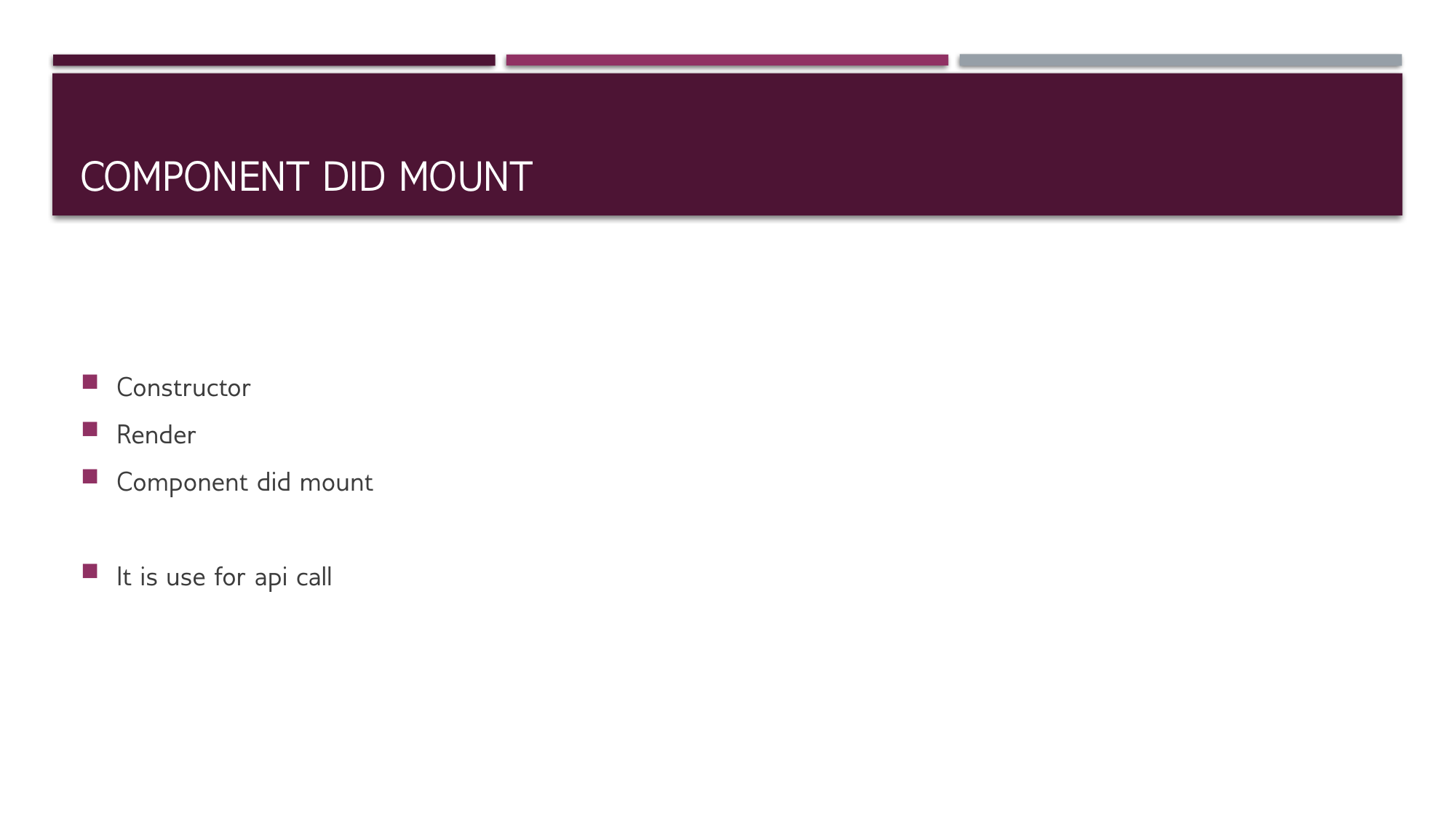

# Component did mount
Constructor
Render
Component did mount

It is use for api call